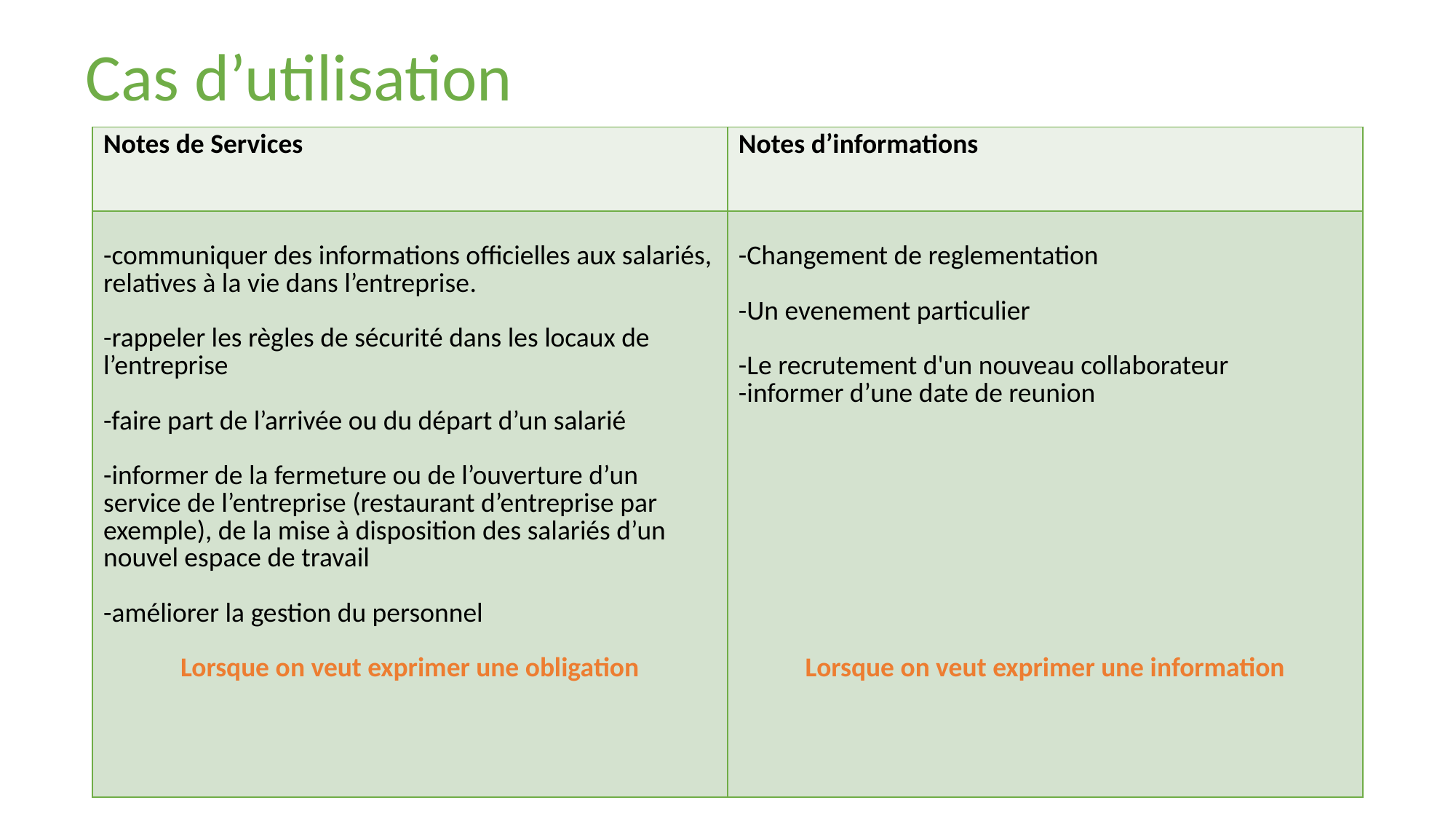

# Cas d’utilisation
| Notes de Services | Notes d’informations |
| --- | --- |
| -communiquer des informations officielles aux salariés, relatives à la vie dans l’entreprise.  -rappeler les règles de sécurité dans les locaux de l’entreprise -faire part de l’arrivée ou du départ d’un salarié -informer de la fermeture ou de l’ouverture d’un service de l’entreprise (restaurant d’entreprise par exemple), de la mise à disposition des salariés d’un nouvel espace de travail -améliorer la gestion du personnel Lorsque on veut exprimer une obligation | -Changement de reglementation -Un evenement particulier -Le recrutement d'un nouveau collaborateur -informer d’une date de reunion Lorsque on veut exprimer une information |